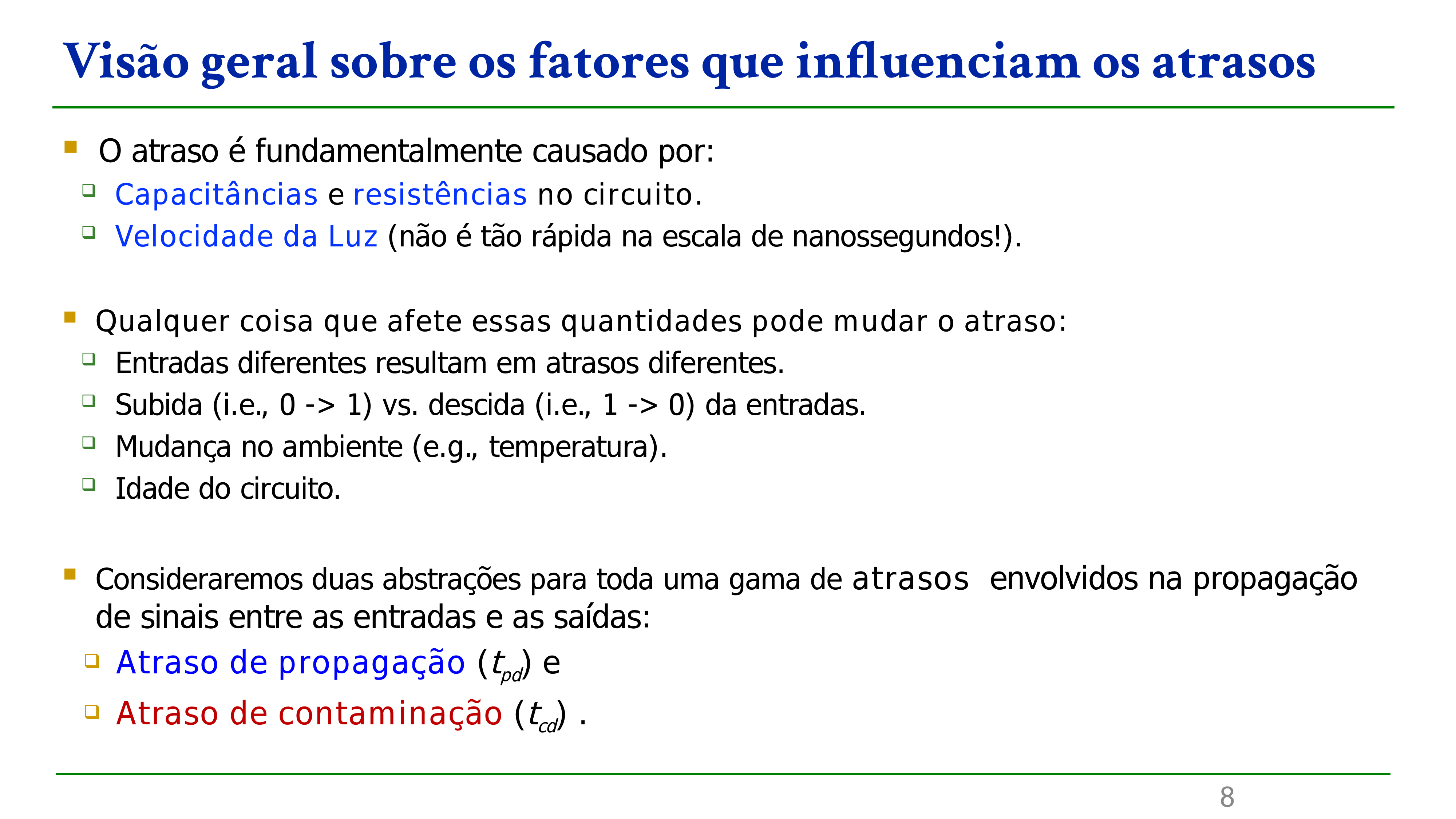

# Visão geral sobre os fatores que influenciam os atrasos
O atraso é fundamentalmente causado por:
Capacitâncias e resistências no circuito.
Velocidade da Luz (não é tão rápida na escala de nanossegundos!).

Qualquer coisa que afete essas quantidades pode mudar o atraso:
Entradas diferentes resultam em atrasos diferentes.
Subida (i.e., 0 -> 1) vs. descida (i.e., 1 -> 0) da entradas.
Mudança no ambiente (e.g., temperatura).
Idade do circuito.

Consideraremos duas abstrações para toda uma gama de atrasos  envolvidos na propagação de sinais entre as entradas e as saídas:
Atraso de propagação (tpd) e
Atraso de contaminação (tcd) .

8